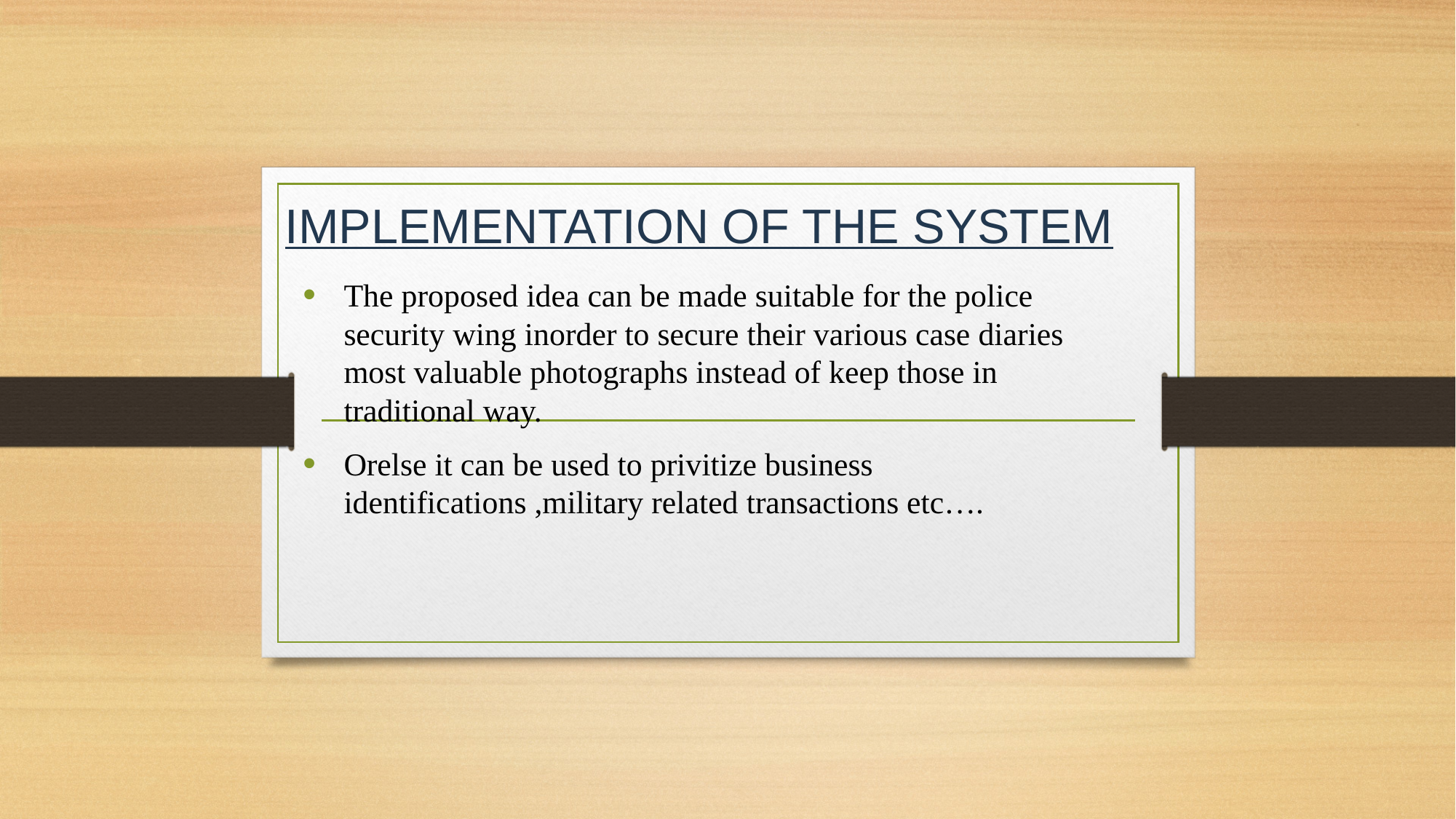

# IMPLEMENTATION OF THE SYSTEM
The proposed idea can be made suitable for the police security wing inorder to secure their various case diaries most valuable photographs instead of keep those in traditional way.
Orelse it can be used to privitize business identifications ,military related transactions etc….